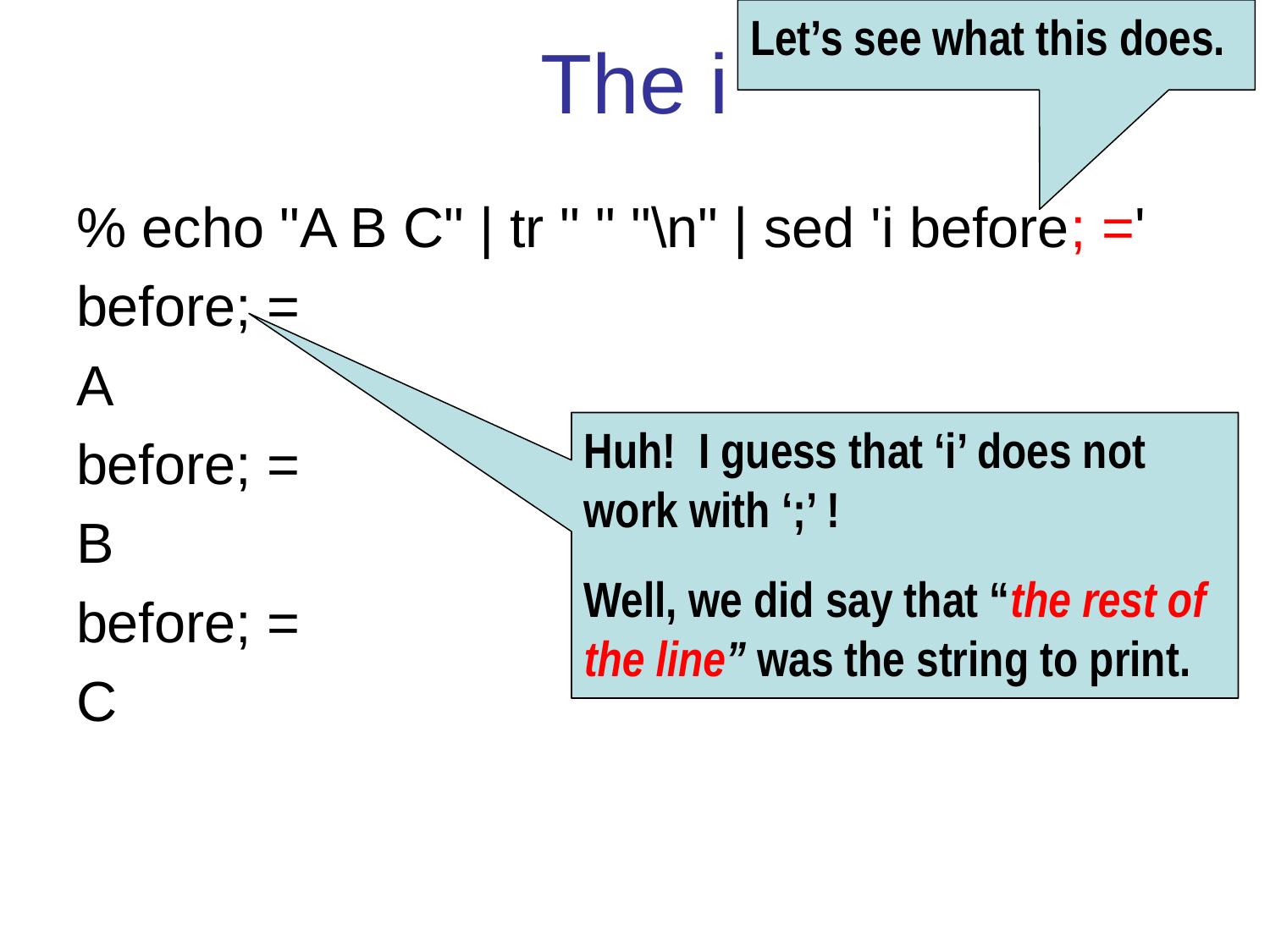

Let’s see what this does.
# The i
% echo "A B C" | tr " " "\n" | sed 'i before; ='
before; =
A
before; =
B
before; =
C

Huh!  I guess that ‘i’ does not work with ‘;’ !
Well, we did say that “the rest of the line” was the string to print.